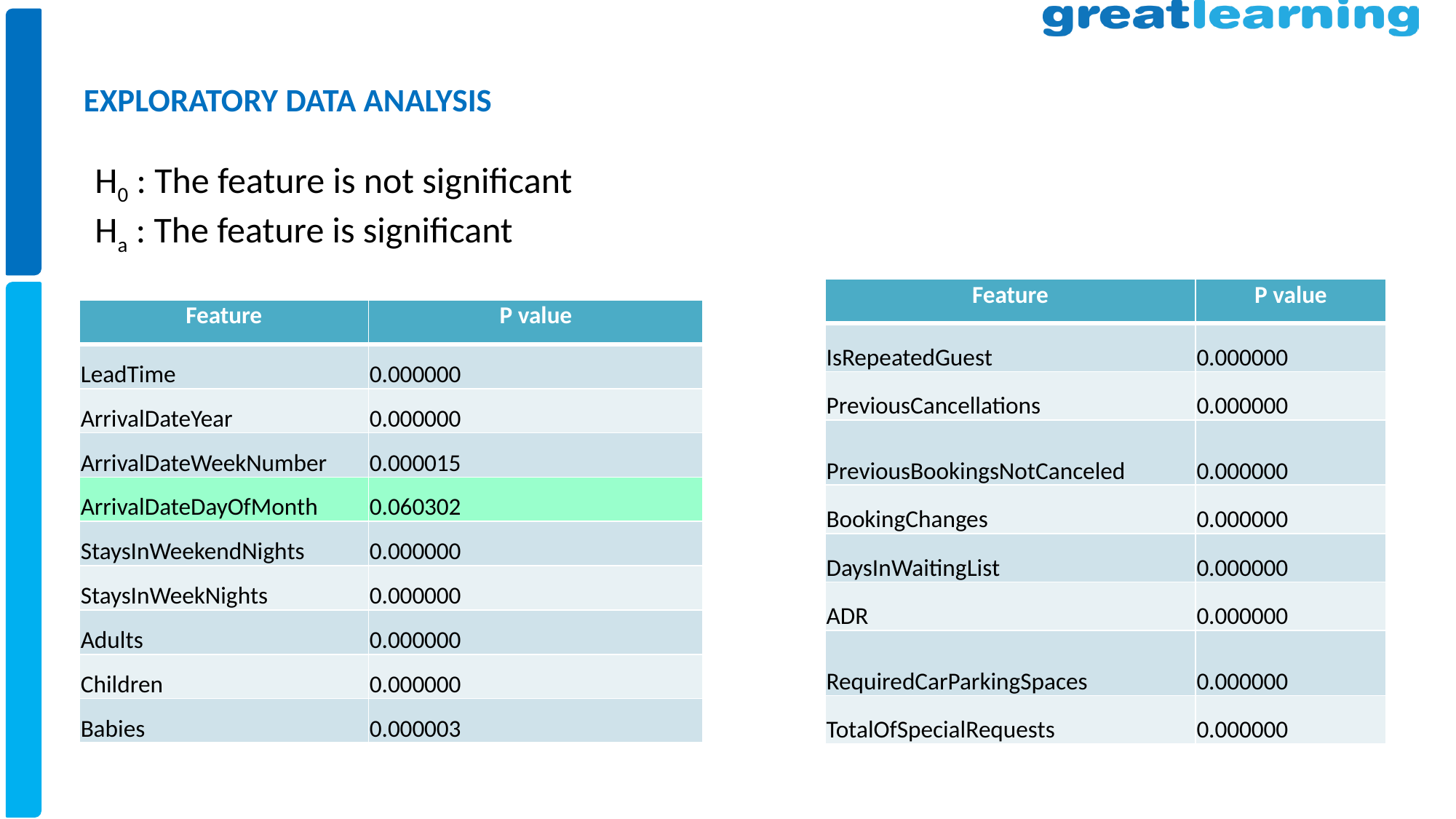

# EXPLORATORY DATA ANALYSIS
H0 : The feature is not significant
Ha : The feature is significant
| Feature | P value |
| --- | --- |
| IsRepeatedGuest | 0.000000 |
| PreviousCancellations | 0.000000 |
| PreviousBookingsNotCanceled | 0.000000 |
| BookingChanges | 0.000000 |
| DaysInWaitingList | 0.000000 |
| ADR | 0.000000 |
| RequiredCarParkingSpaces | 0.000000 |
| TotalOfSpecialRequests | 0.000000 |
| Feature | P value |
| --- | --- |
| LeadTime | 0.000000 |
| ArrivalDateYear | 0.000000 |
| ArrivalDateWeekNumber | 0.000015 |
| ArrivalDateDayOfMonth | 0.060302 |
| StaysInWeekendNights | 0.000000 |
| StaysInWeekNights | 0.000000 |
| Adults | 0.000000 |
| Children | 0.000000 |
| Babies | 0.000003 |